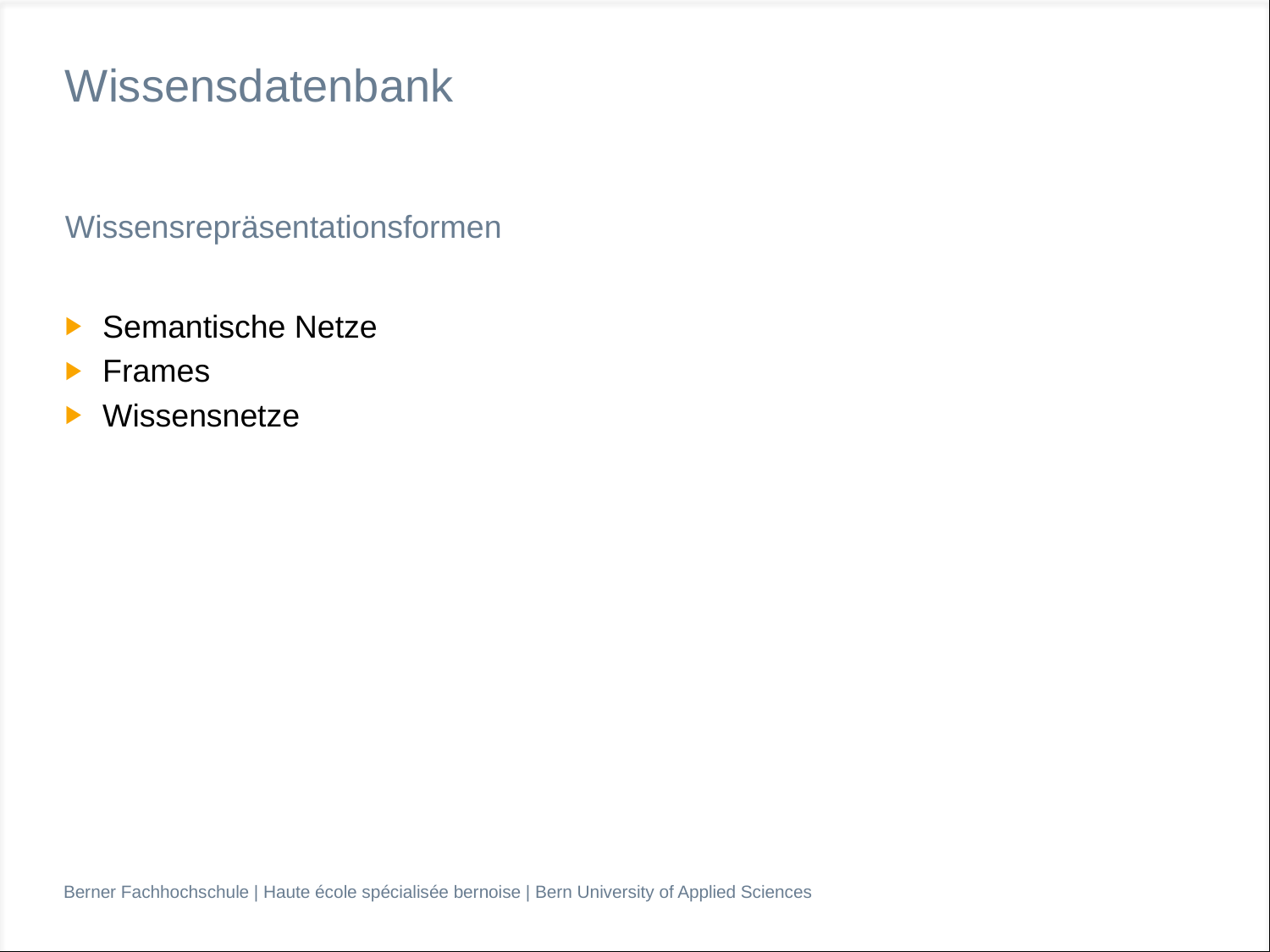

# Wissensdatenbank
Wissensrepräsentationsformen
Semantische Netze
Frames
Wissensnetze